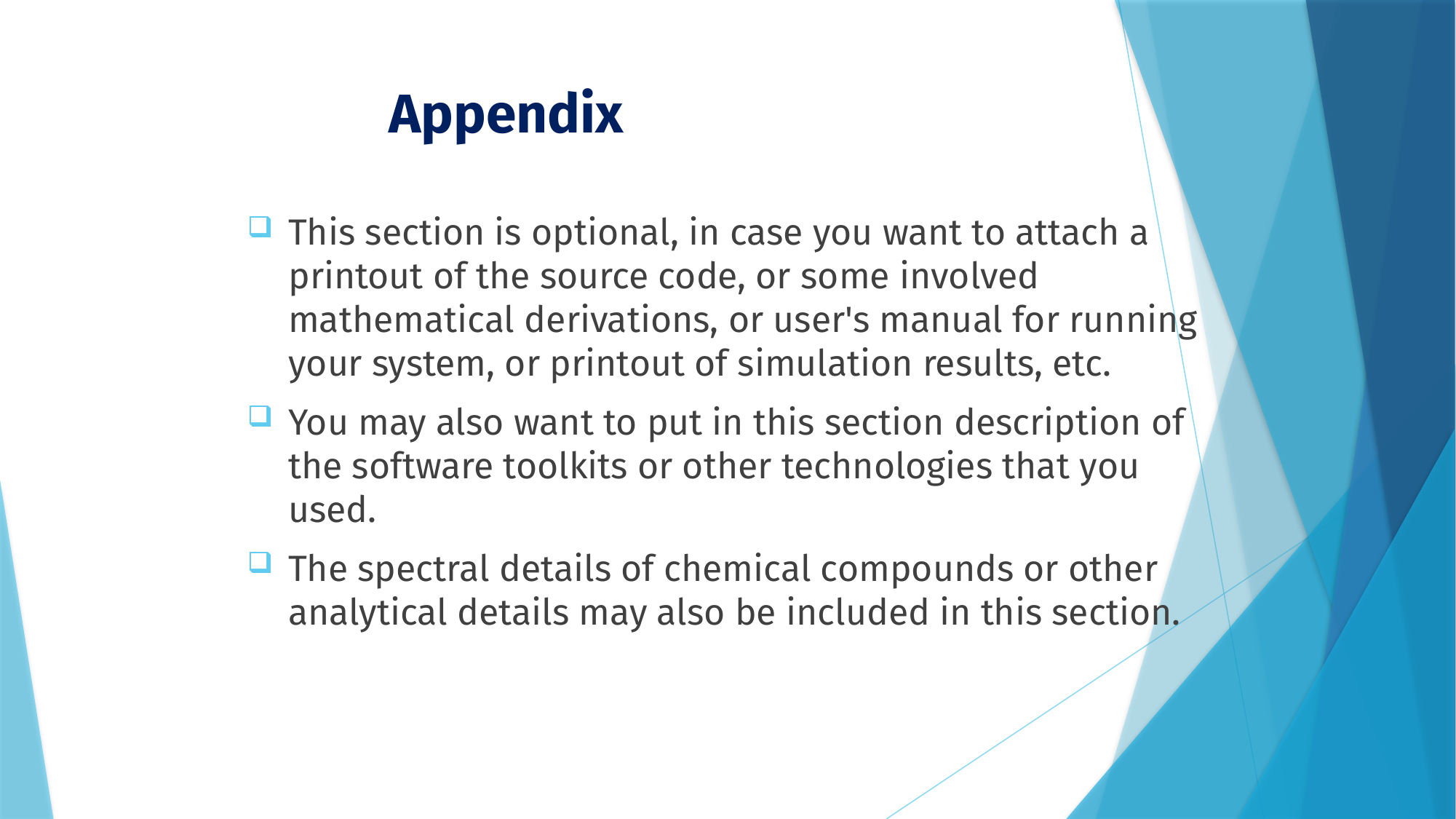

# Appendix
This section is optional, in case you want to attach a printout of the source code, or some involved mathematical derivations, or user's manual for running your system, or printout of simulation results, etc.
You may also want to put in this section description of the software toolkits or other technologies that you used.
The spectral details of chemical compounds or other analytical details may also be included in this section.